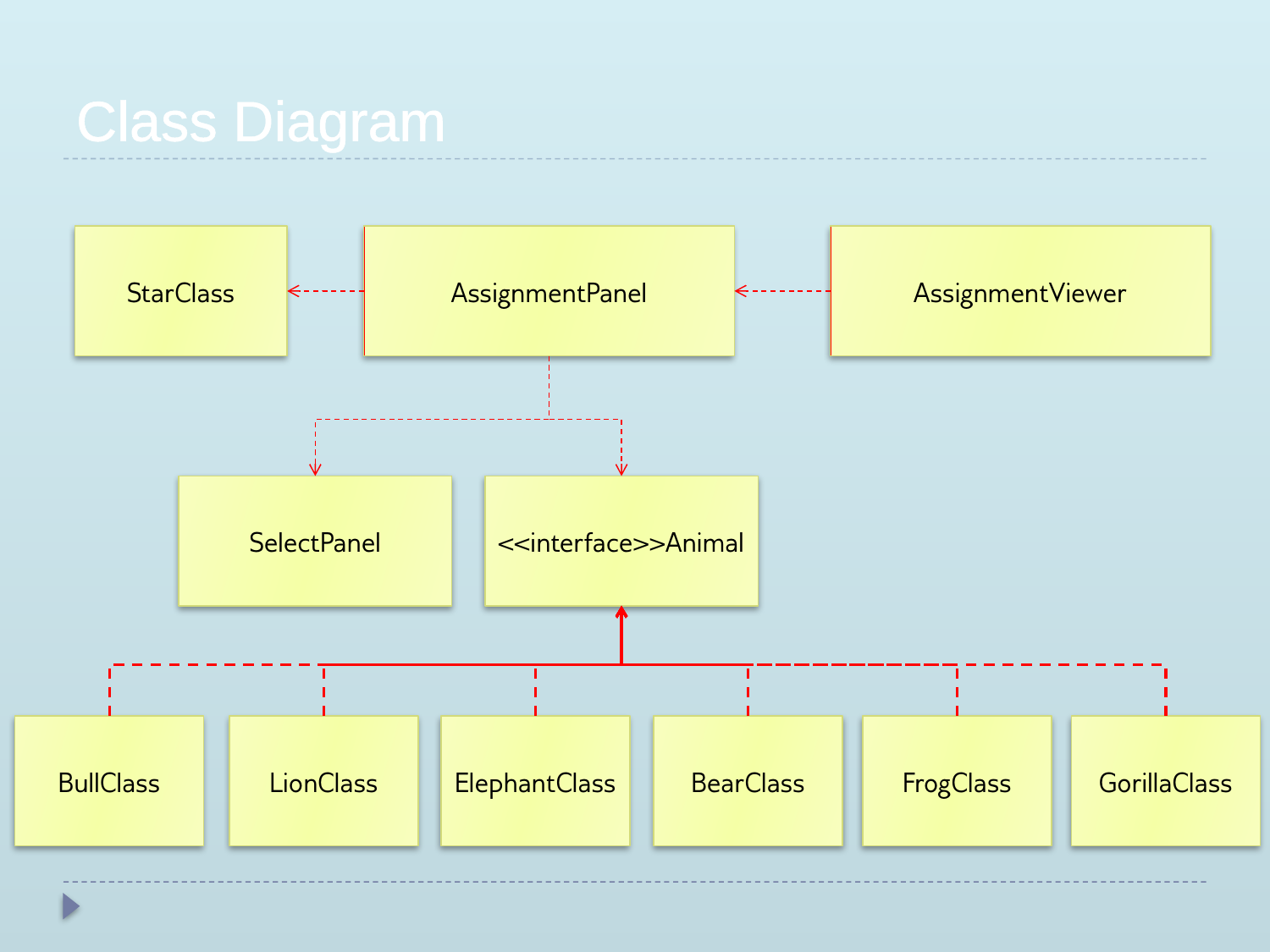

# Class Diagram
StarClass
AssignmentPanel
AssignmentViewer
SelectPanel
<<interface>>Animal
BullClass
LionClass
ElephantClass
BearClass
FrogClass
GorillaClass